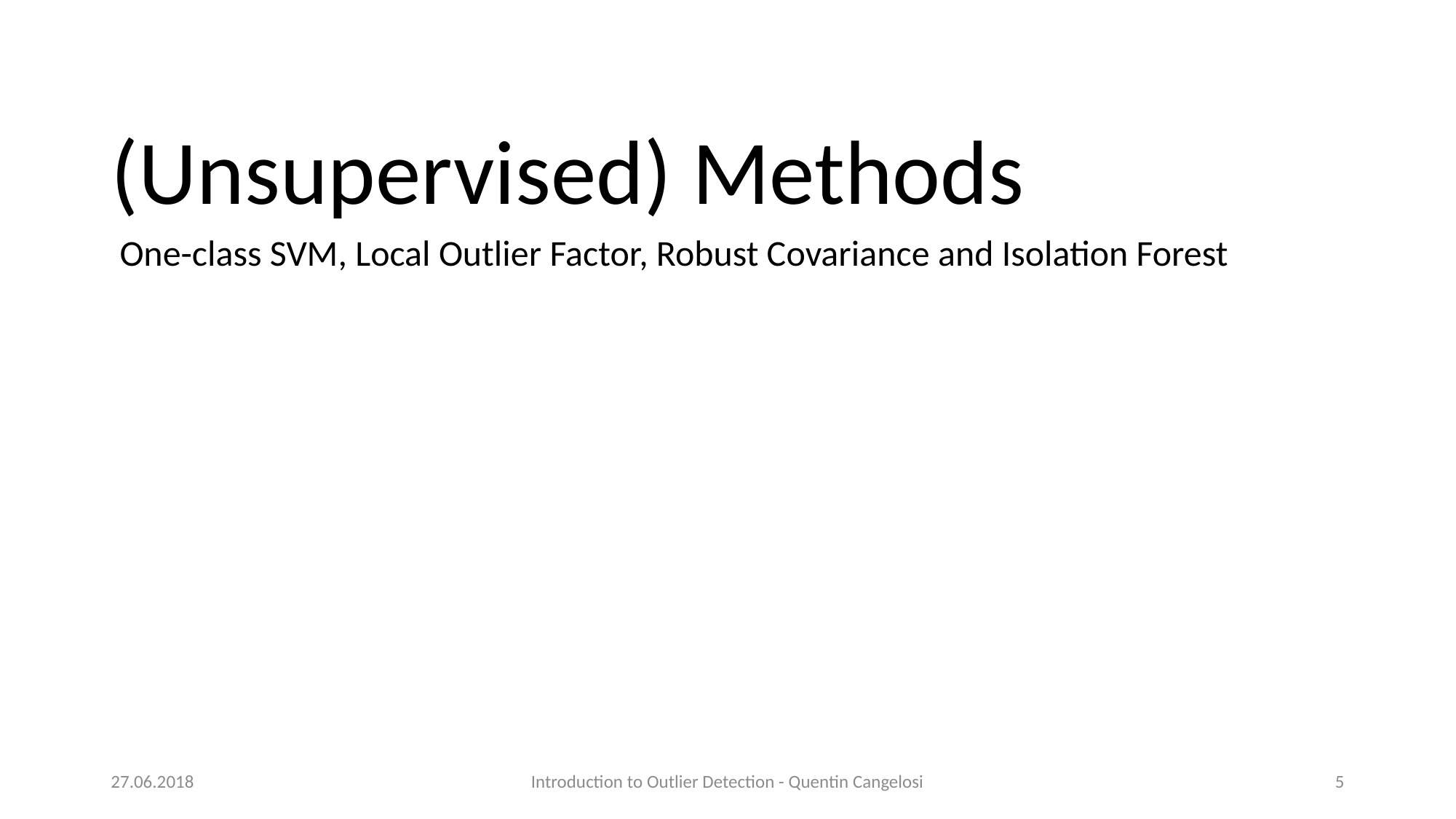

# (Unsupervised) Methods
One-class SVM, Local Outlier Factor, Robust Covariance and Isolation Forest
27.06.2018
Introduction to Outlier Detection - Quentin Cangelosi
5